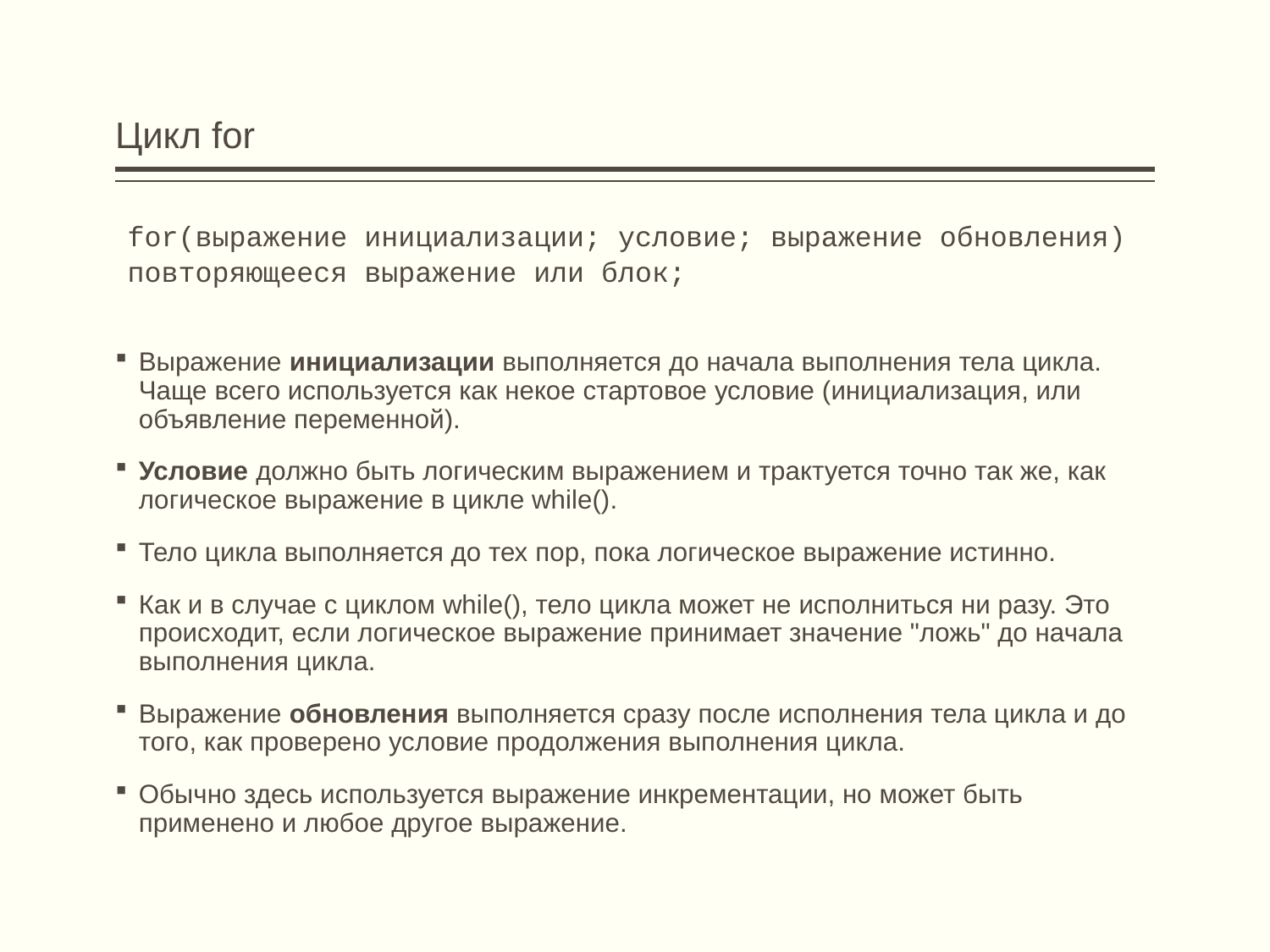

# Цикл for
for(выражение инициализации; условие; выражение обновления)
повторяющееся выражение или блок;
Выражение инициализации выполняется до начала выполнения тела цикла. Чаще всего используется как некое стартовое условие (инициализация, или объявление переменной).
Условие должно быть логическим выражением и трактуется точно так же, как логическое выражение в цикле while().
Тело цикла выполняется до тех пор, пока логическое выражение истинно.
Как и в случае с циклом while(), тело цикла может не исполниться ни разу. Это происходит, если логическое выражение принимает значение "ложь" до начала выполнения цикла.
Выражение обновления выполняется сразу после исполнения тела цикла и до того, как проверено условие продолжения выполнения цикла.
Обычно здесь используется выражение инкрементации, но может быть применено и любое другое выражение.